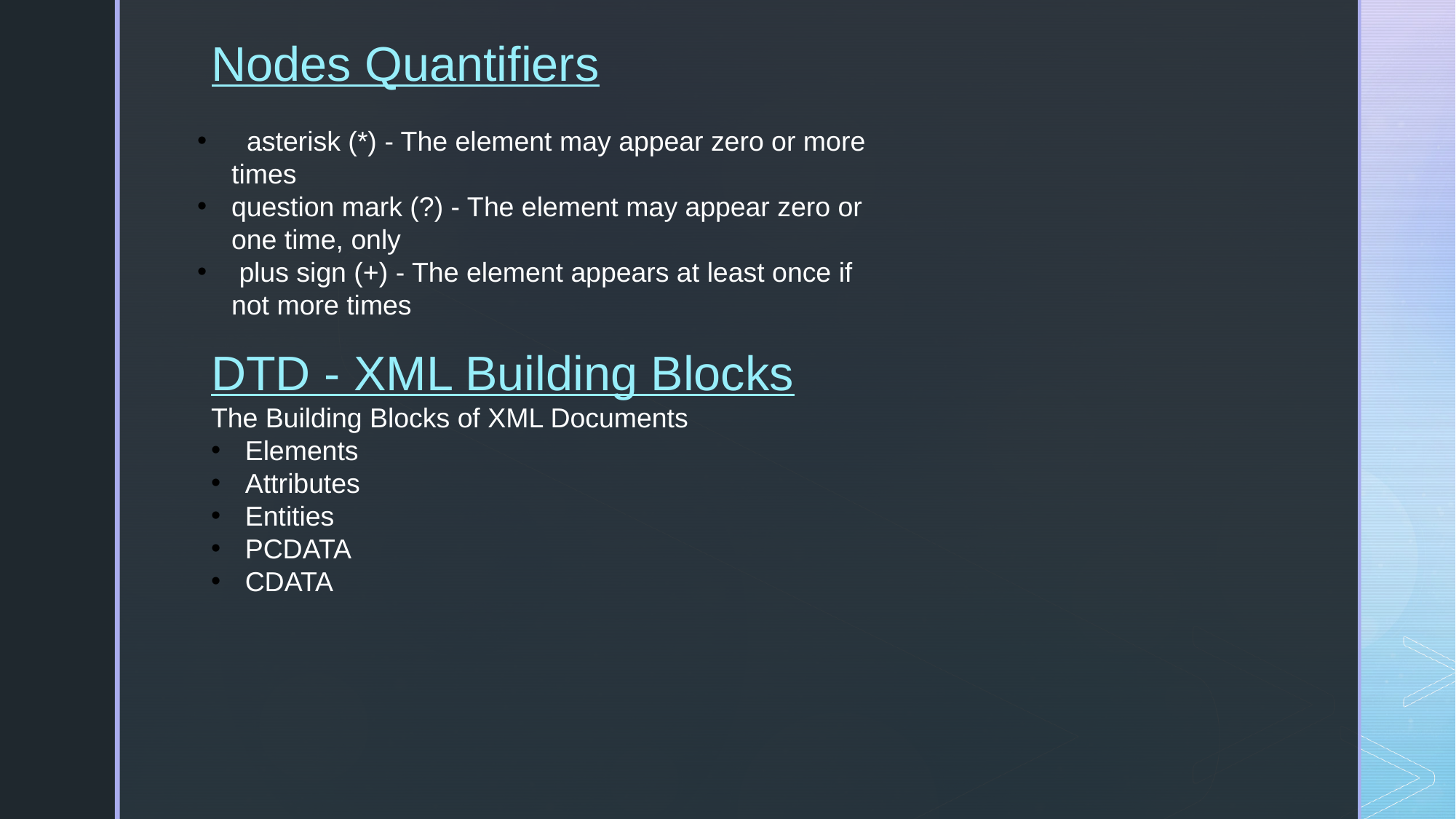

Nodes Quantifiers

  asterisk (*) - The element may appear zero or more times
question mark (?) - The element may appear zero or one time, only
 plus sign (+) - The element appears at least once if not more times
DTD - XML Building Blocks
The Building Blocks of XML Documents
Elements
Attributes
Entities
PCDATA
CDATA